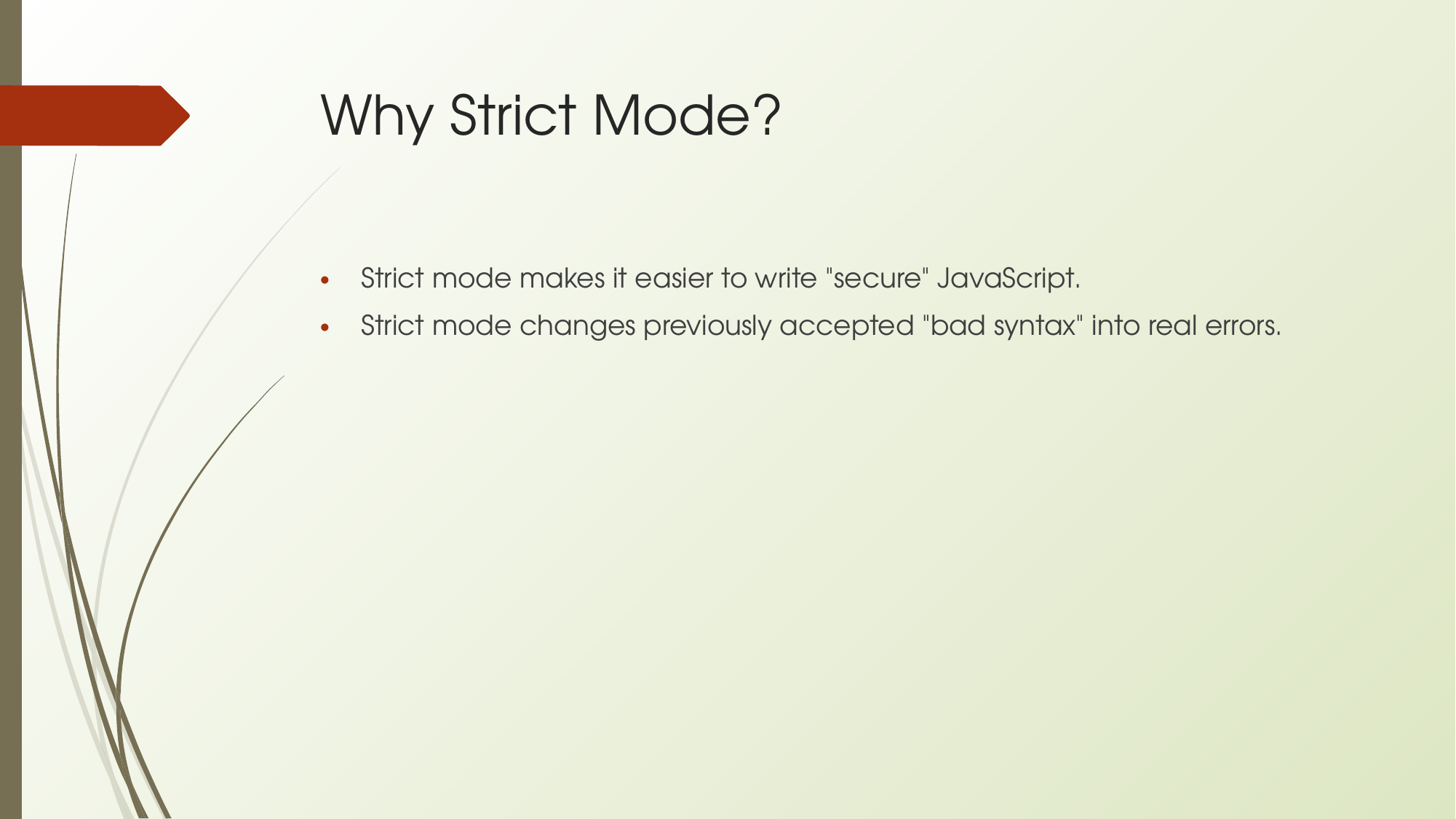

# Why Strict Mode?
Strict mode makes it easier to write "secure" JavaScript.
Strict mode changes previously accepted "bad syntax" into real errors.